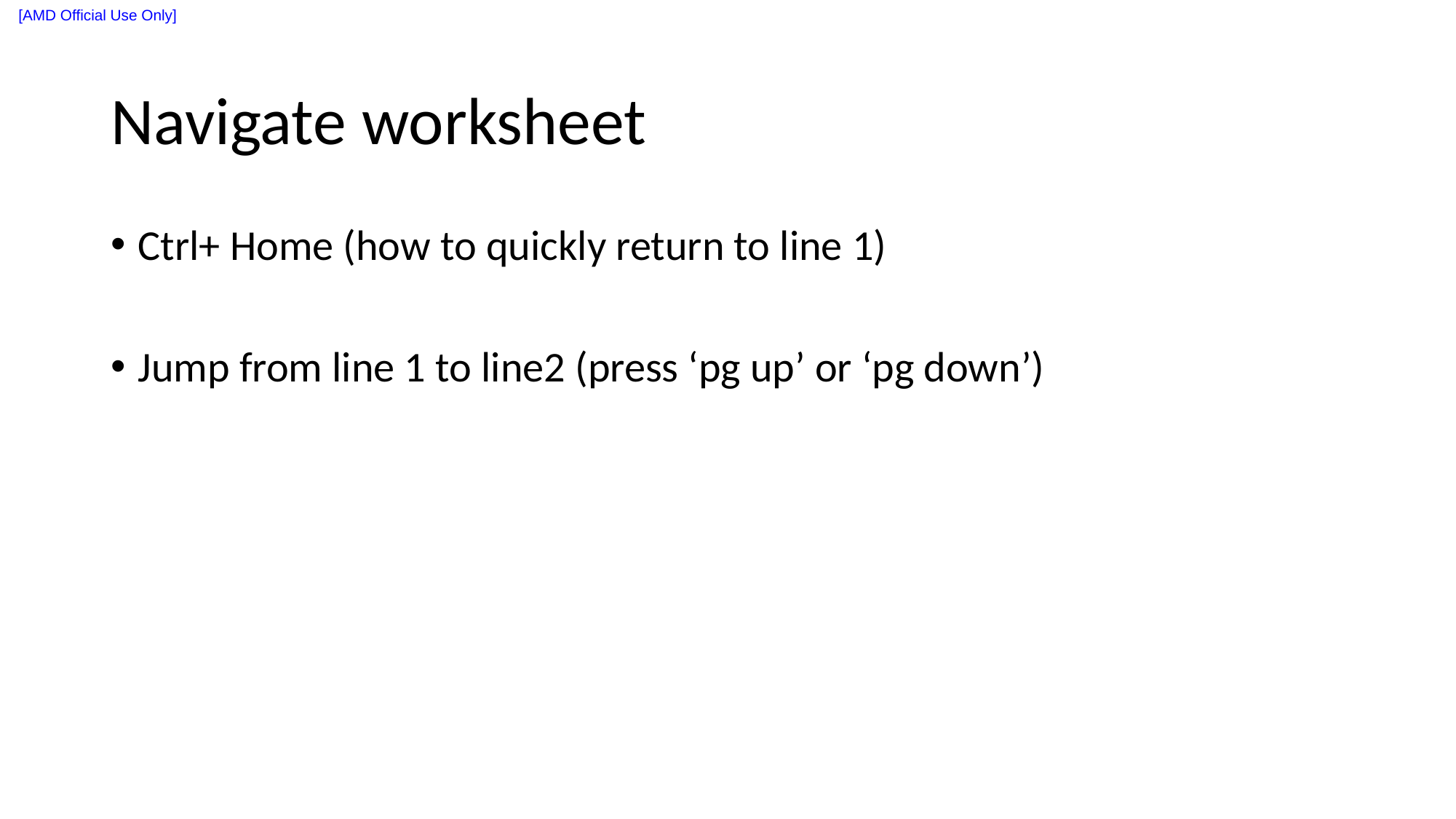

# Navigate worksheet
Ctrl+ Home (how to quickly return to line 1)

Jump from line 1 to line2 (press ‘pg up’ or ‘pg down’)